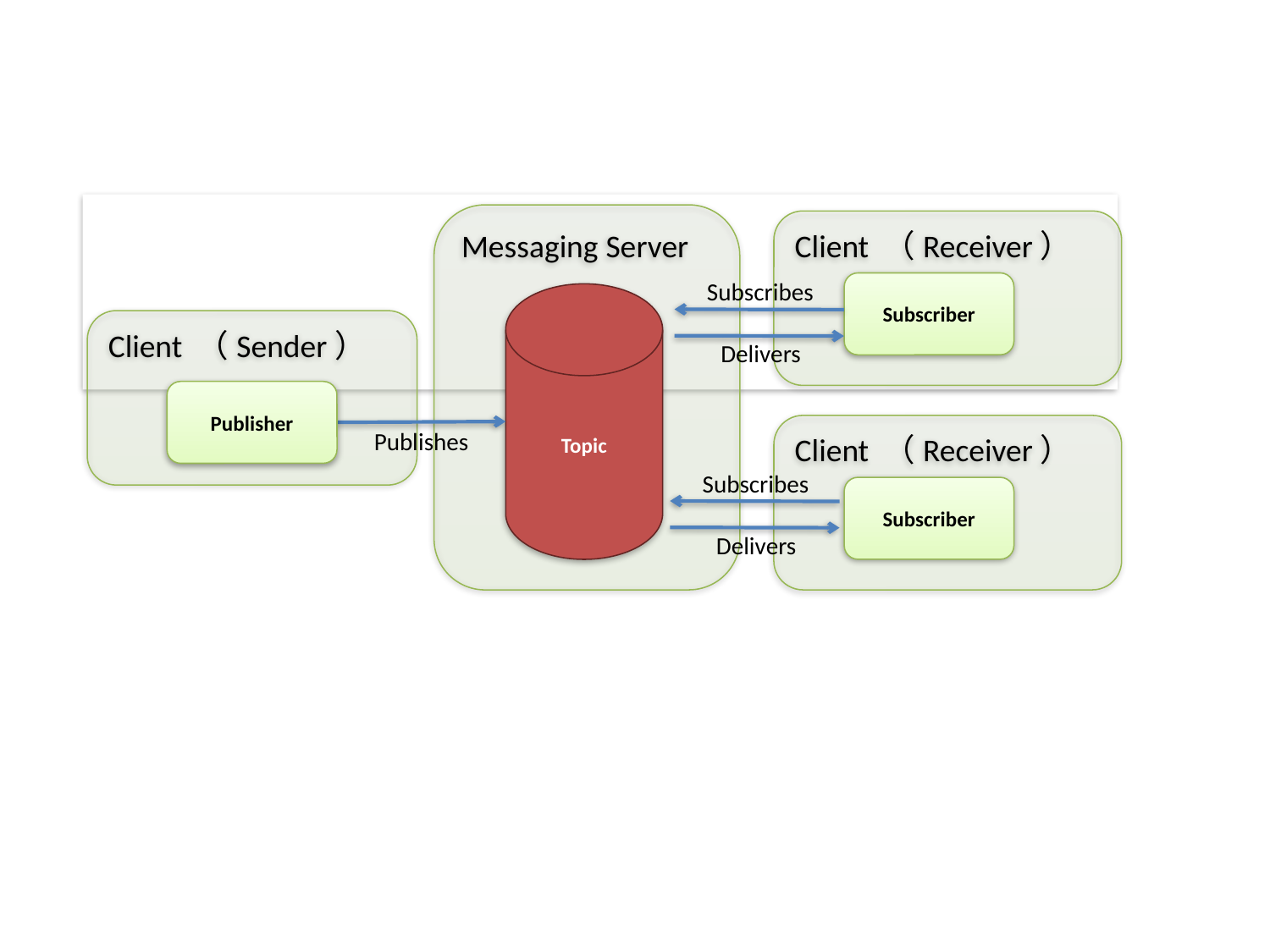

Messaging Server
Client （Receiver）
Subscriber
Client （Sender）
Topic
Publisher
Client （Receiver）
Publishes
Subscribes
Subscriber
Delivers
Subscribes
Delivers